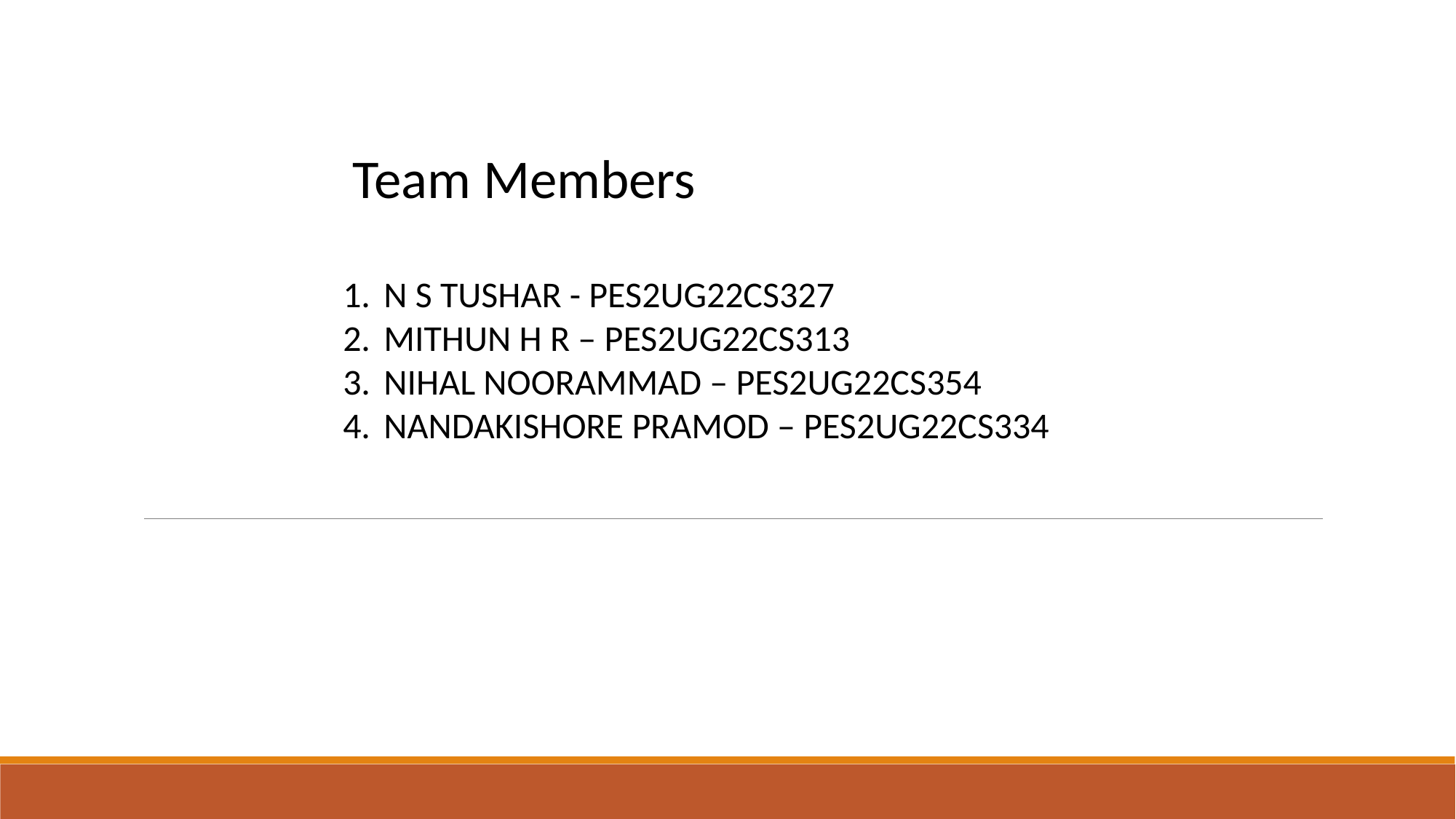

Team Members
N S TUSHAR - PES2UG22CS327
MITHUN H R – PES2UG22CS313
NIHAL NOORAMMAD – PES2UG22CS354
NANDAKISHORE PRAMOD – PES2UG22CS334